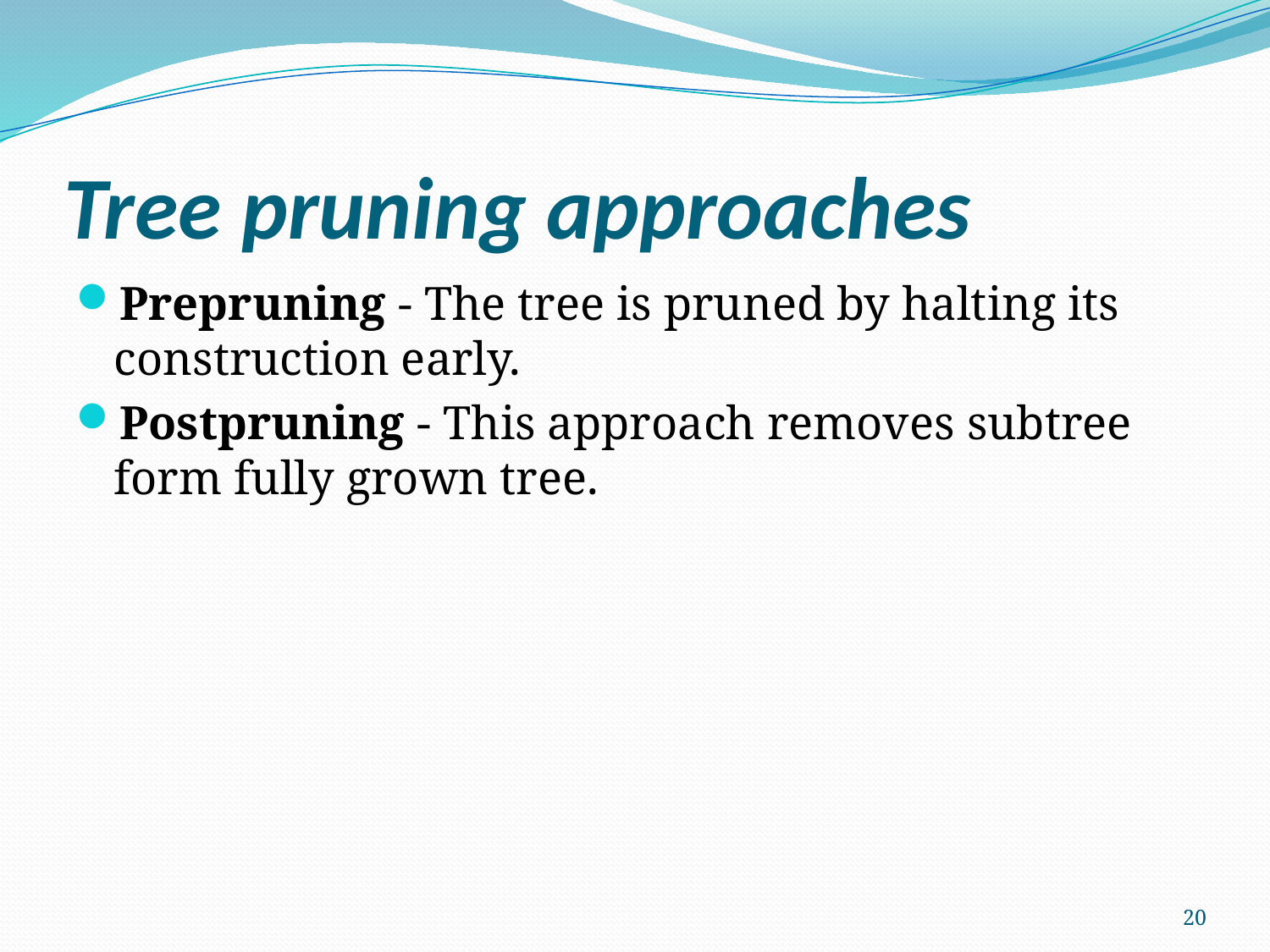

# Tree pruning approaches
Prepruning - The tree is pruned by halting its construction early.
Postpruning - This approach removes subtree form fully grown tree.

20